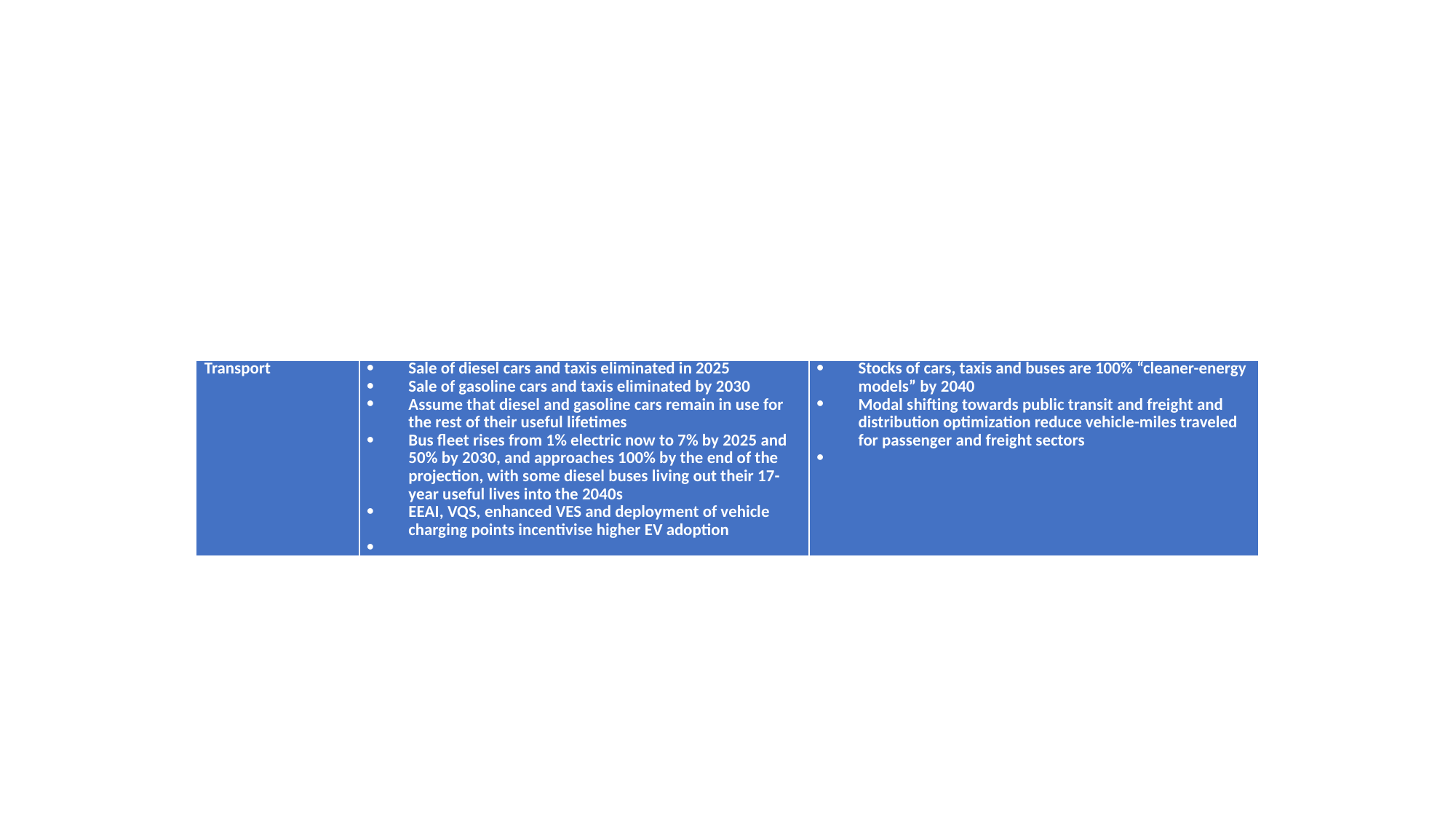

#
| Transport | Sale of diesel cars and taxis eliminated in 2025 Sale of gasoline cars and taxis eliminated by 2030 Assume that diesel and gasoline cars remain in use for the rest of their useful lifetimes Bus fleet rises from 1% electric now to 7% by 2025 and 50% by 2030, and approaches 100% by the end of the projection, with some diesel buses living out their 17-year useful lives into the 2040s EEAI, VQS, enhanced VES and deployment of vehicle charging points incentivise higher EV adoption | Stocks of cars, taxis and buses are 100% “cleaner-energy models” by 2040 Modal shifting towards public transit and freight and distribution optimization reduce vehicle-miles traveled for passenger and freight sectors |
| --- | --- | --- |